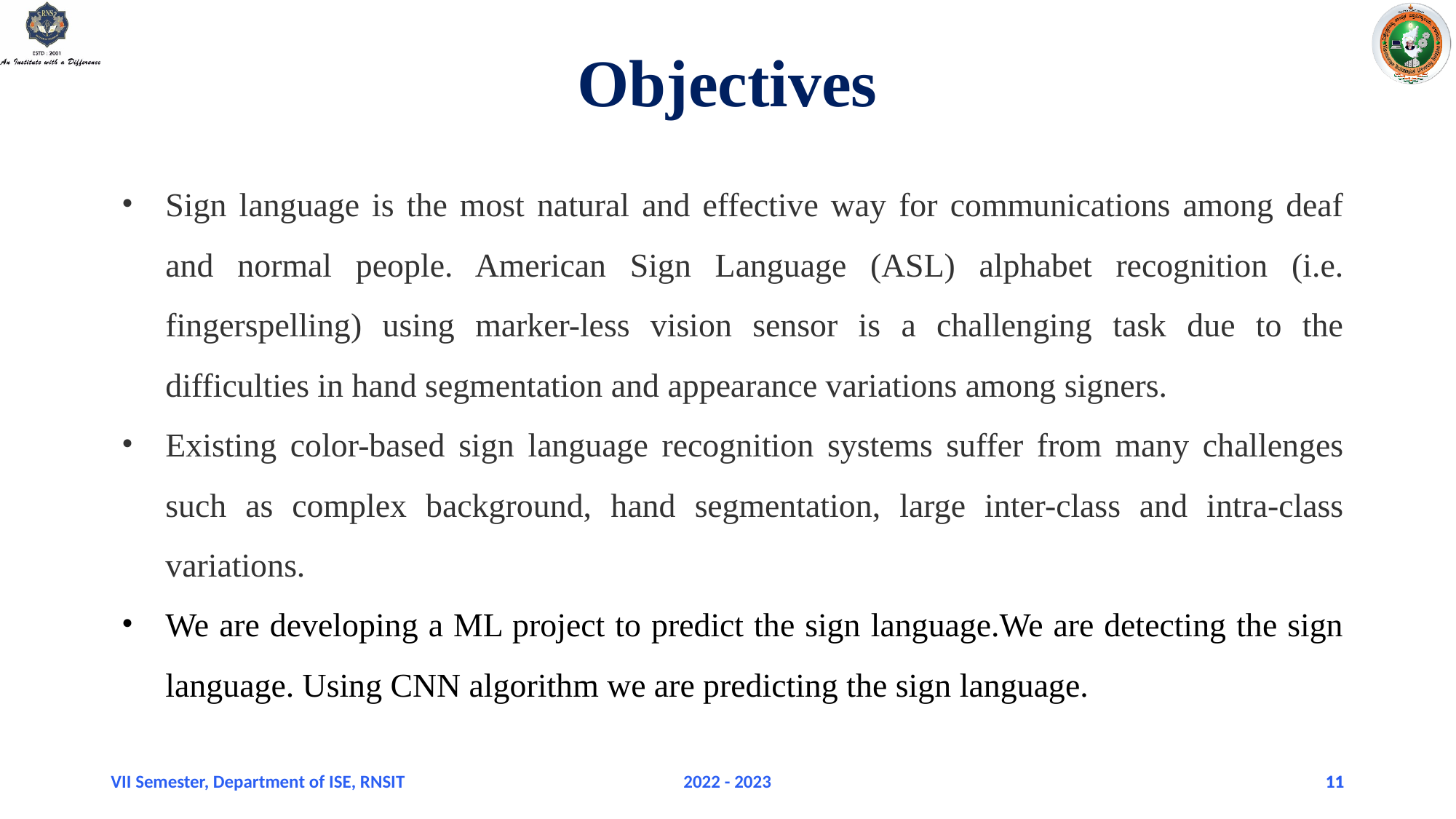

# Objectives
Sign language is the most natural and effective way for communications among deaf and normal people. American Sign Language (ASL) alphabet recognition (i.e. fingerspelling) using marker-less vision sensor is a challenging task due to the difficulties in hand segmentation and appearance variations among signers.
Existing color-based sign language recognition systems suffer from many challenges such as complex background, hand segmentation, large inter-class and intra-class variations.
We are developing a ML project to predict the sign language.We are detecting the sign language. Using CNN algorithm we are predicting the sign language.

VII Semester, Department of ISE, RNSIT
2022 - 2023
11
11